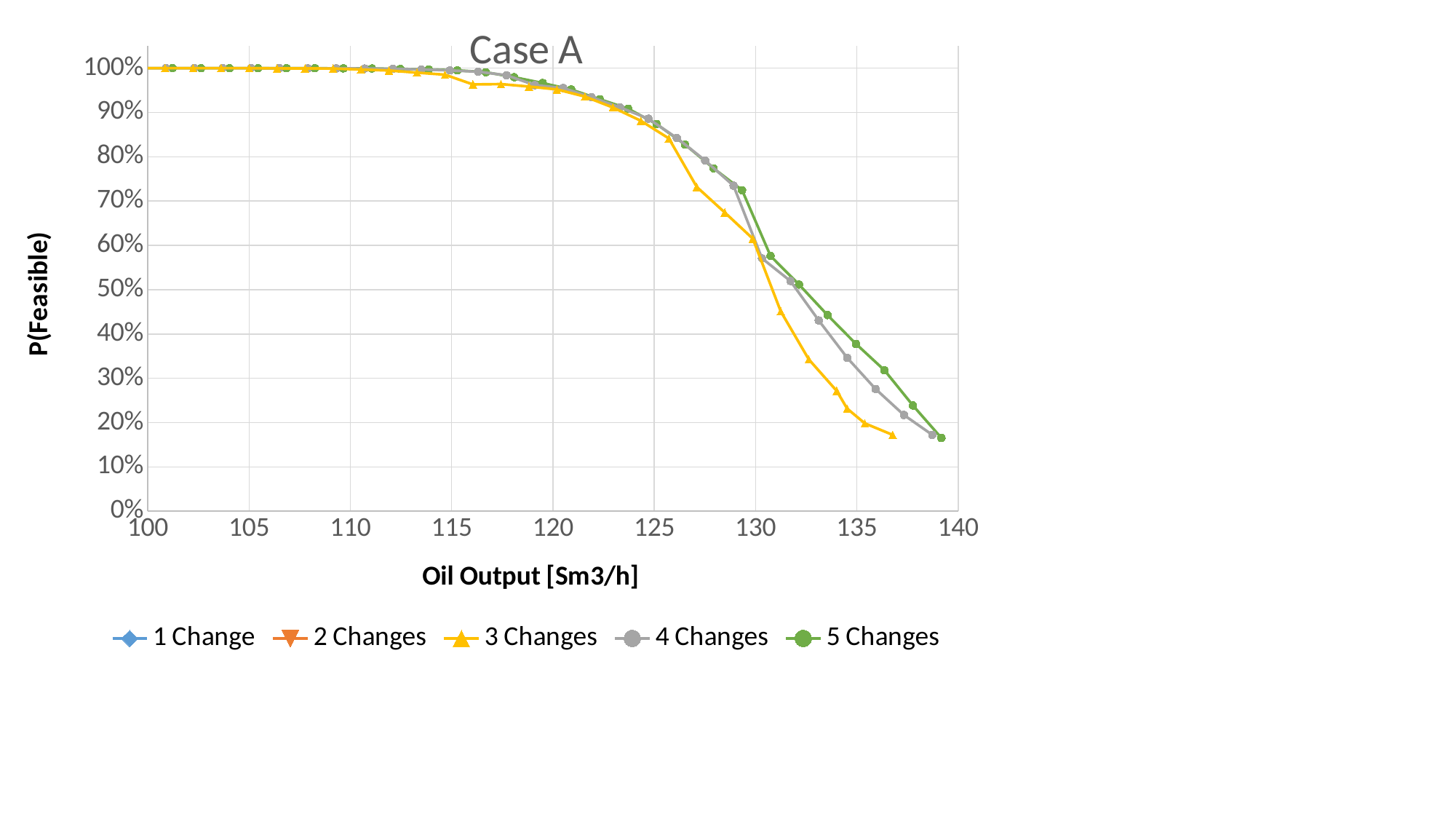

### Chart: Case A

| Category |  |  |  |  |  |
|---|---|---|---|---|---|